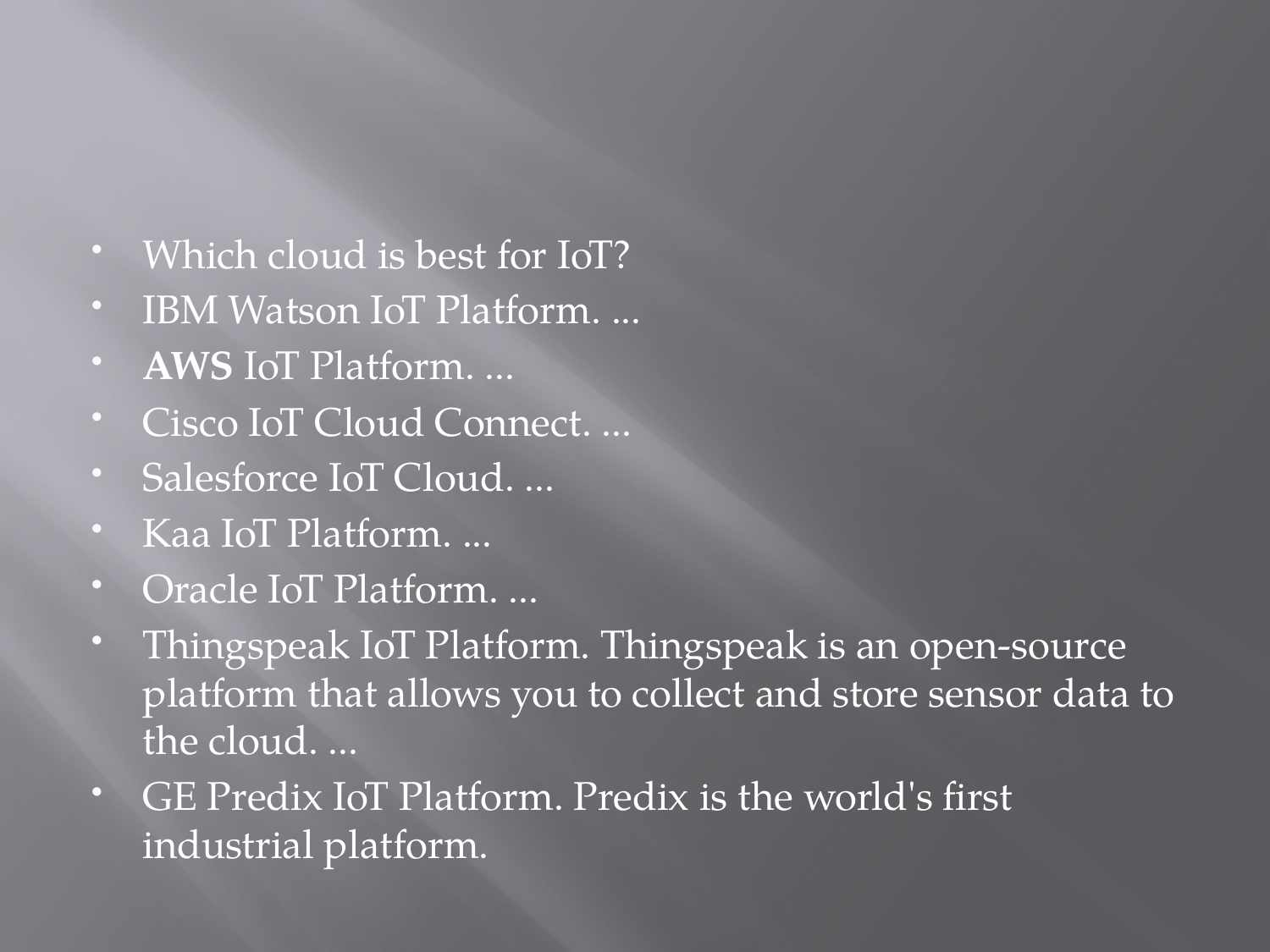

#
Which cloud is best for IoT?
IBM Watson IoT Platform. ...
AWS IoT Platform. ...
Cisco IoT Cloud Connect. ...
Salesforce IoT Cloud. ...
Kaa IoT Platform. ...
Oracle IoT Platform. ...
Thingspeak IoT Platform. Thingspeak is an open-source platform that allows you to collect and store sensor data to the cloud. ...
GE Predix IoT Platform. Predix is the world's first industrial platform.